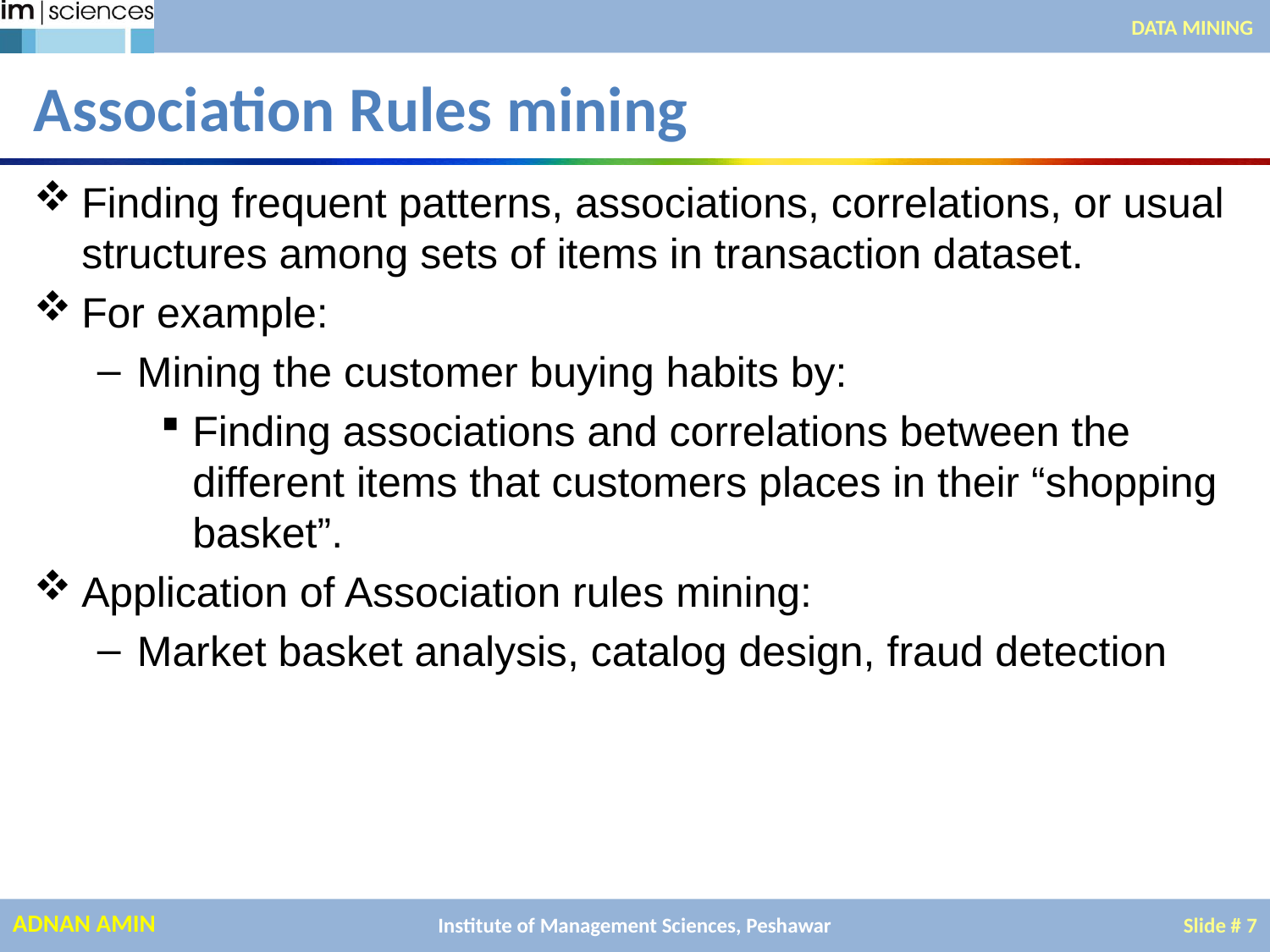

DATA MINING
# Association Rules mining
Finding frequent patterns, associations, correlations, or usual structures among sets of items in transaction dataset.
For example:
Mining the customer buying habits by:
Finding associations and correlations between the different items that customers places in their “shopping basket”.
Application of Association rules mining:
Market basket analysis, catalog design, fraud detection
Institute of Management Sciences, Peshawar
Slide # 7